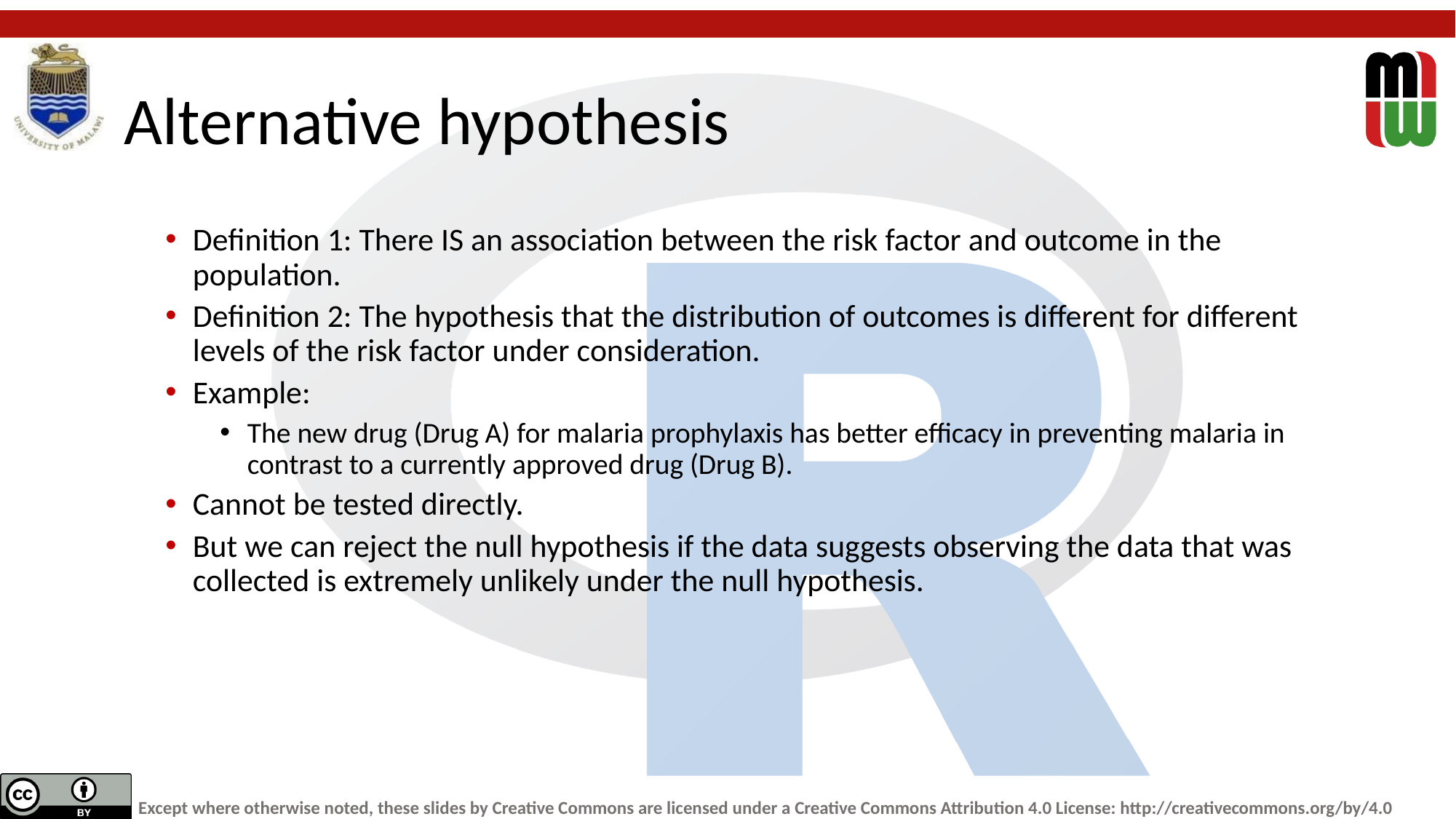

# Alternative hypothesis
Definition 1: There IS an association between the risk factor and outcome in the population.
Definition 2: The hypothesis that the distribution of outcomes is different for different levels of the risk factor under consideration.
Example:
The new drug (Drug A) for malaria prophylaxis has better efficacy in preventing malaria in contrast to a currently approved drug (Drug B).
Cannot be tested directly.
But we can reject the null hypothesis if the data suggests observing the data that was collected is extremely unlikely under the null hypothesis.